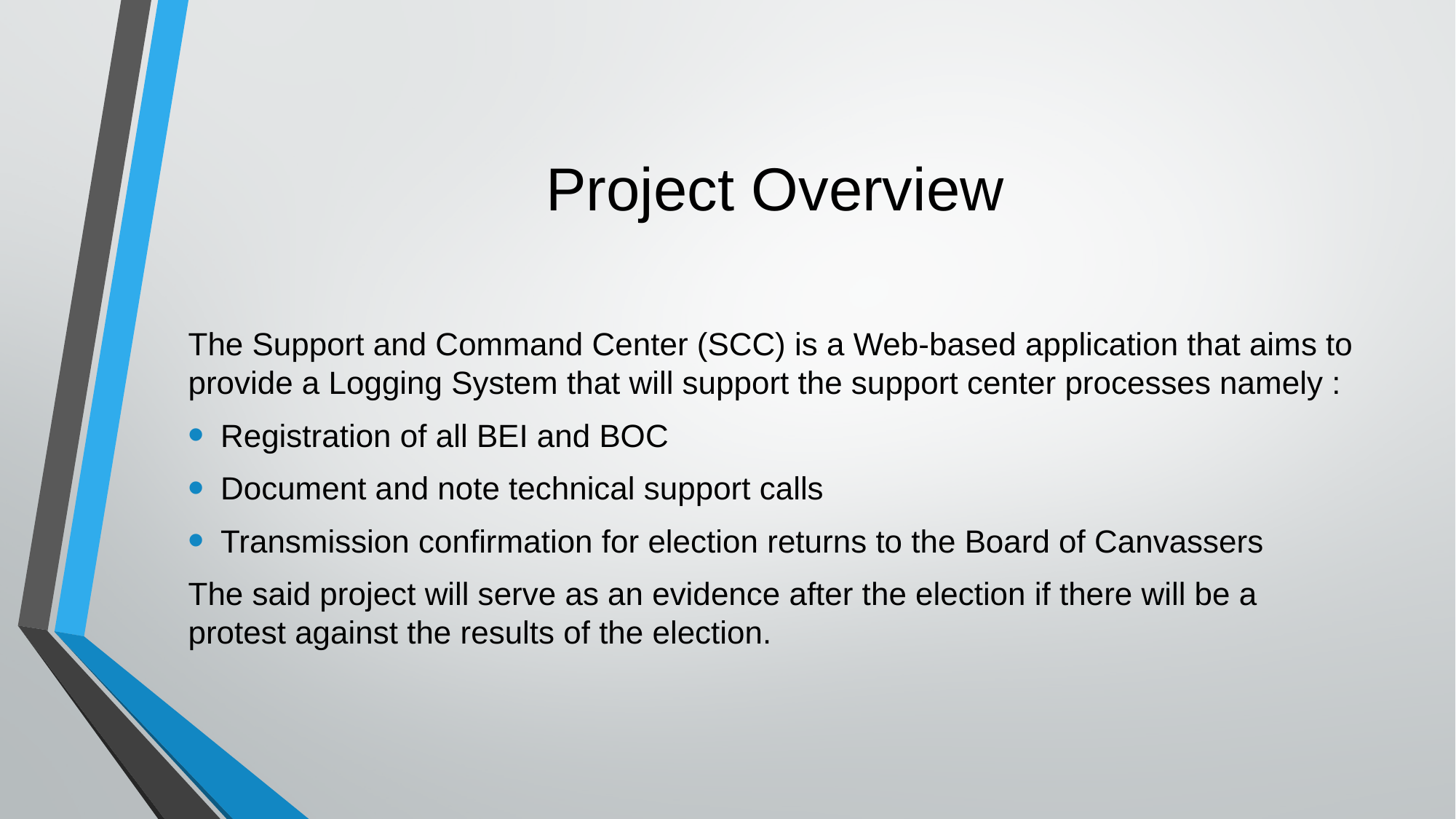

# Project Overview
The Support and Command Center (SCC) is a Web-based application that aims to provide a Logging System that will support the support center processes namely :
Registration of all BEI and BOC
Document and note technical support calls
Transmission confirmation for election returns to the Board of Canvassers
The said project will serve as an evidence after the election if there will be a protest against the results of the election.